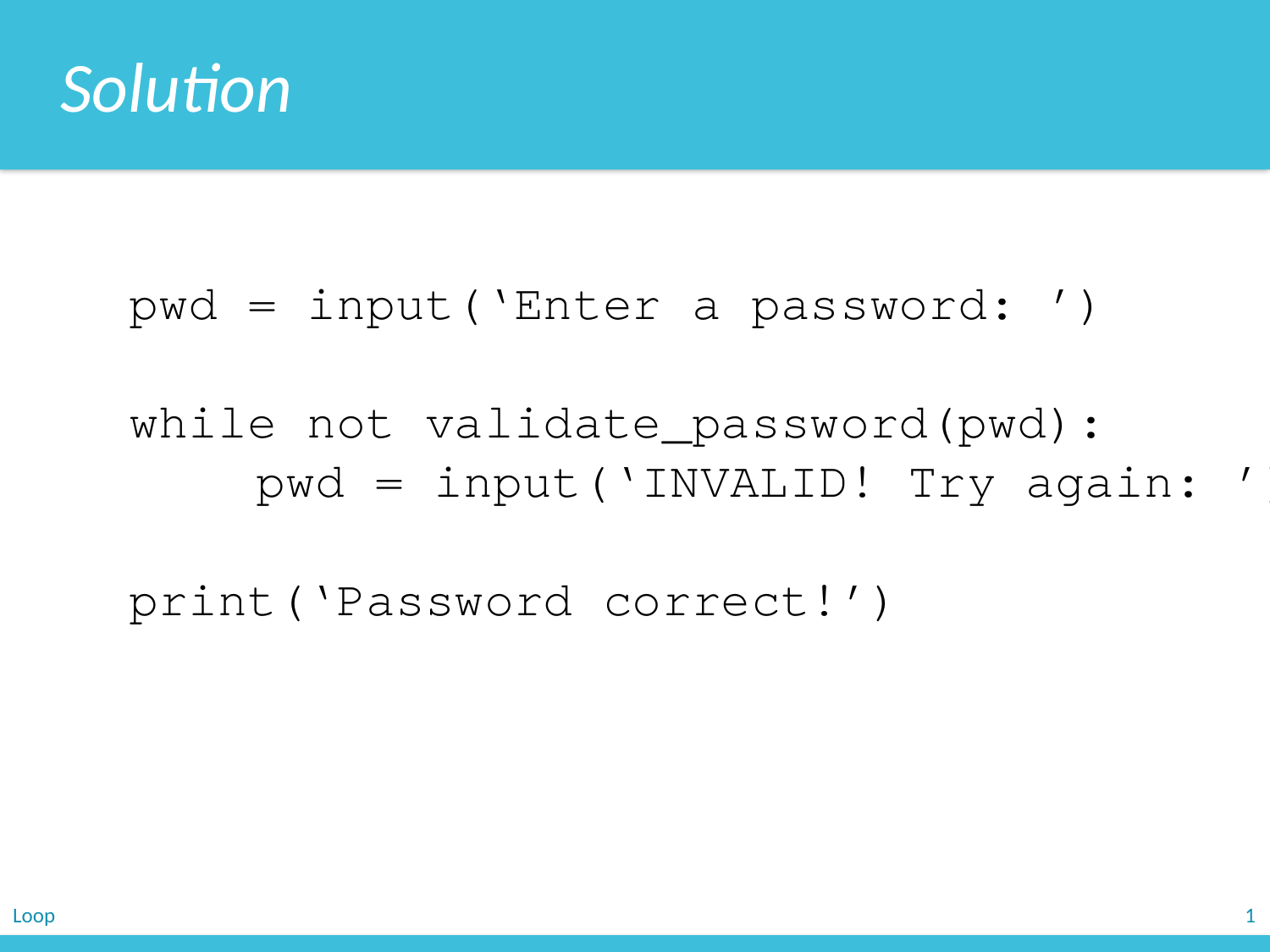

Solution
pwd = input(‘Enter a password: ’)

while not validate_password(pwd):
	pwd = input(‘INVALID! Try again: ’)

print(‘Password correct!’)
Loop
1